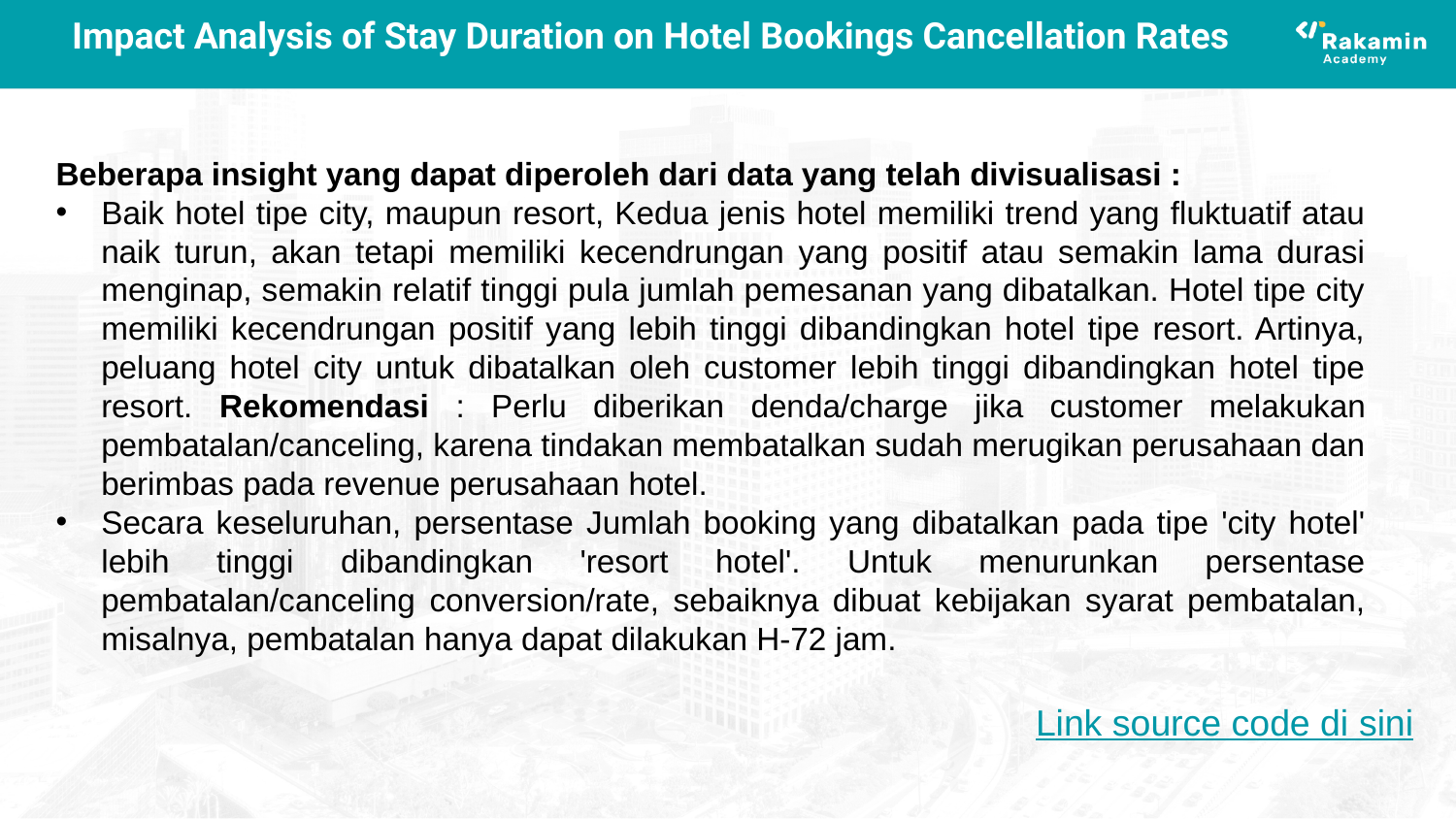

# Impact Analysis of Stay Duration on Hotel Bookings Cancellation Rates
Beberapa insight yang dapat diperoleh dari data yang telah divisualisasi :
Baik hotel tipe city, maupun resort, Kedua jenis hotel memiliki trend yang fluktuatif atau naik turun, akan tetapi memiliki kecendrungan yang positif atau semakin lama durasi menginap, semakin relatif tinggi pula jumlah pemesanan yang dibatalkan. Hotel tipe city memiliki kecendrungan positif yang lebih tinggi dibandingkan hotel tipe resort. Artinya, peluang hotel city untuk dibatalkan oleh customer lebih tinggi dibandingkan hotel tipe resort. Rekomendasi : Perlu diberikan denda/charge jika customer melakukan pembatalan/canceling, karena tindakan membatalkan sudah merugikan perusahaan dan berimbas pada revenue perusahaan hotel.
Secara keseluruhan, persentase Jumlah booking yang dibatalkan pada tipe 'city hotel' lebih tinggi dibandingkan 'resort hotel'. Untuk menurunkan persentase pembatalan/canceling conversion/rate, sebaiknya dibuat kebijakan syarat pembatalan, misalnya, pembatalan hanya dapat dilakukan H-72 jam.
Link source code di sini